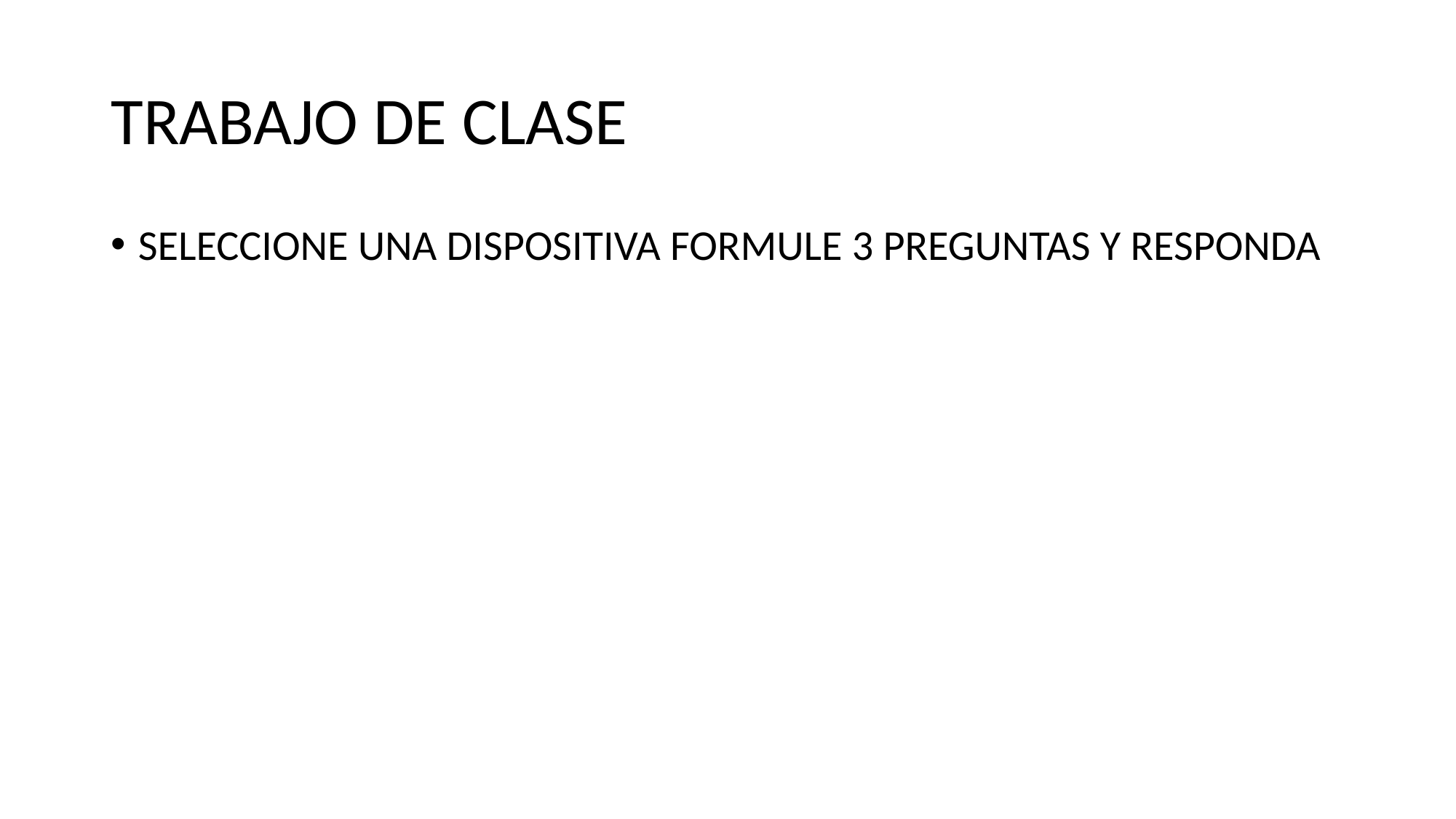

# TRABAJO DE CLASE
SELECCIONE UNA DISPOSITIVA FORMULE 3 PREGUNTAS Y RESPONDA